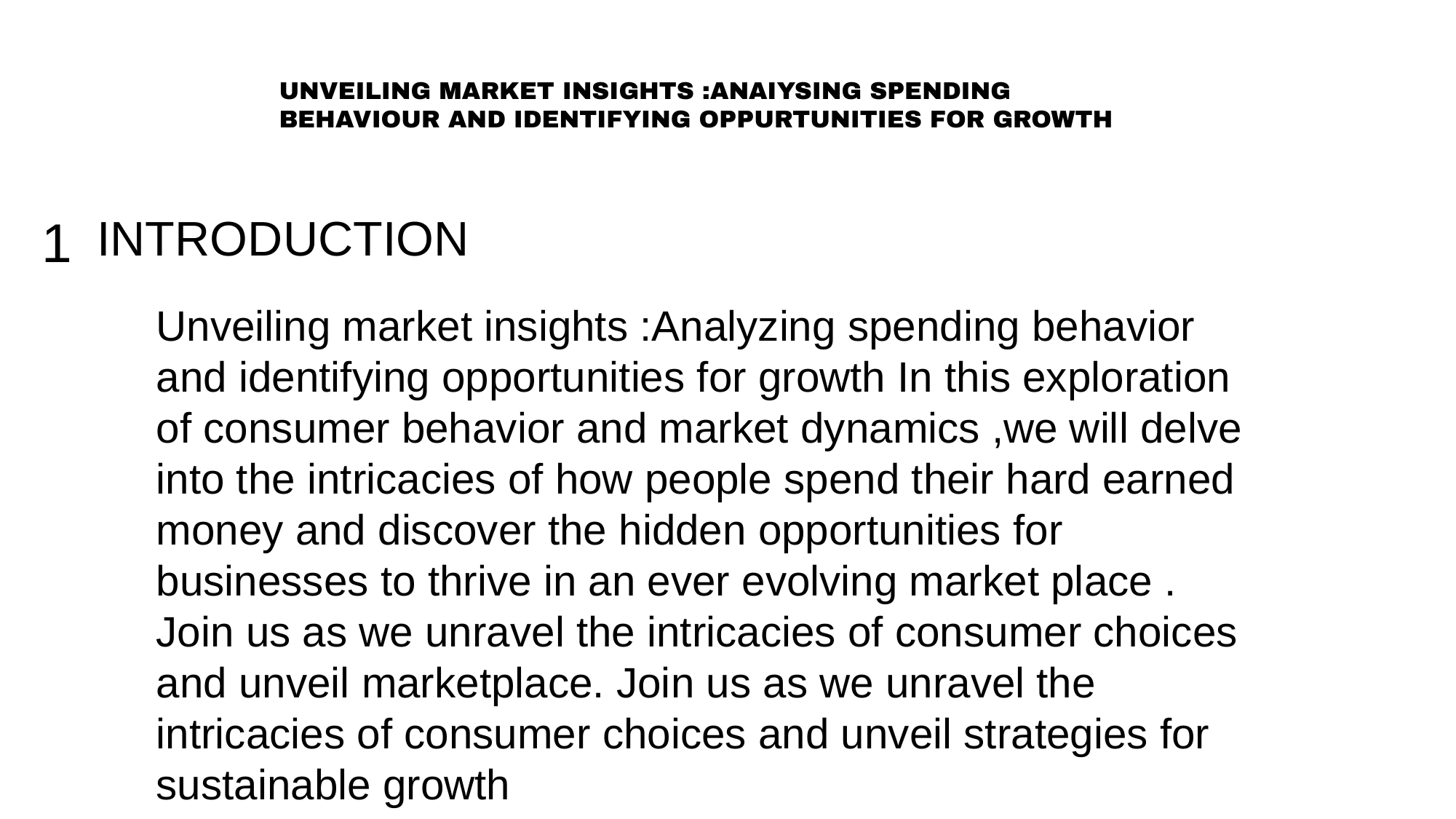

UNVEILING MARKET INSIGHTS :ANAIYSING SPENDING BEHAVIOUR AND IDENTIFYING OPPURTUNITIES FOR GROWTH
INTRODUCTION
1
Unveiling market insights :Analyzing spending behavior and identifying opportunities for growth In this exploration of consumer behavior and market dynamics ,we will delve into the intricacies of how people spend their hard earned money and discover the hidden opportunities for businesses to thrive in an ever evolving market place . Join us as we unravel the intricacies of consumer choices and unveil marketplace. Join us as we unravel the intricacies of consumer choices and unveil strategies for sustainable growth